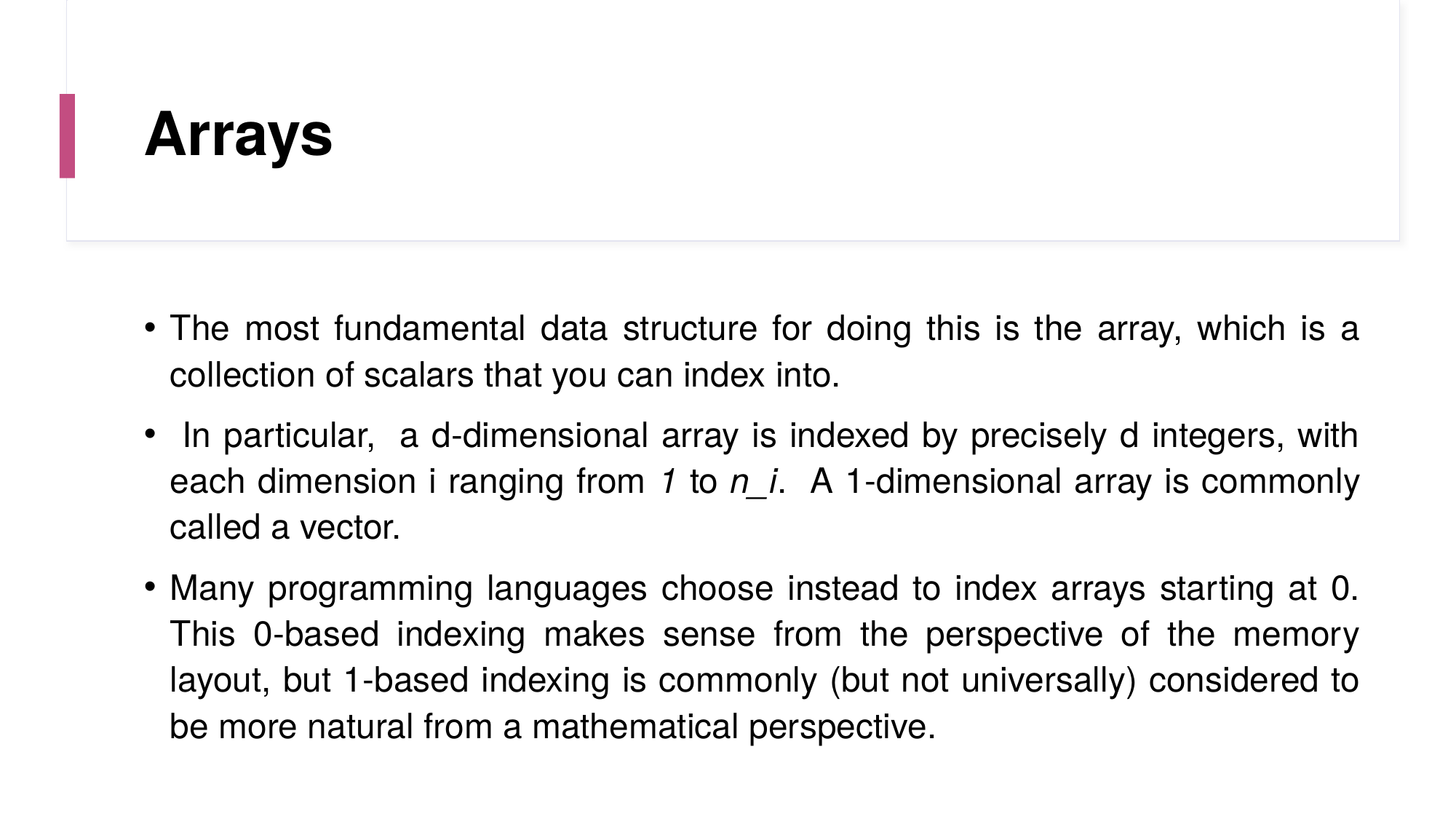

# Arrays
The most fundamental data structure for doing this is the array, which is a collection of scalars that you can index into.
 In particular,  a d-dimensional array is indexed by precisely d integers, with each dimension i ranging from 1 to n_i.  A 1-dimensional array is commonly called a vector.
Many programming languages choose instead to index arrays starting at 0. This 0-based indexing makes sense from the perspective of the memory layout, but 1-based indexing is commonly (but not universally) considered to be more natural from a mathematical perspective.